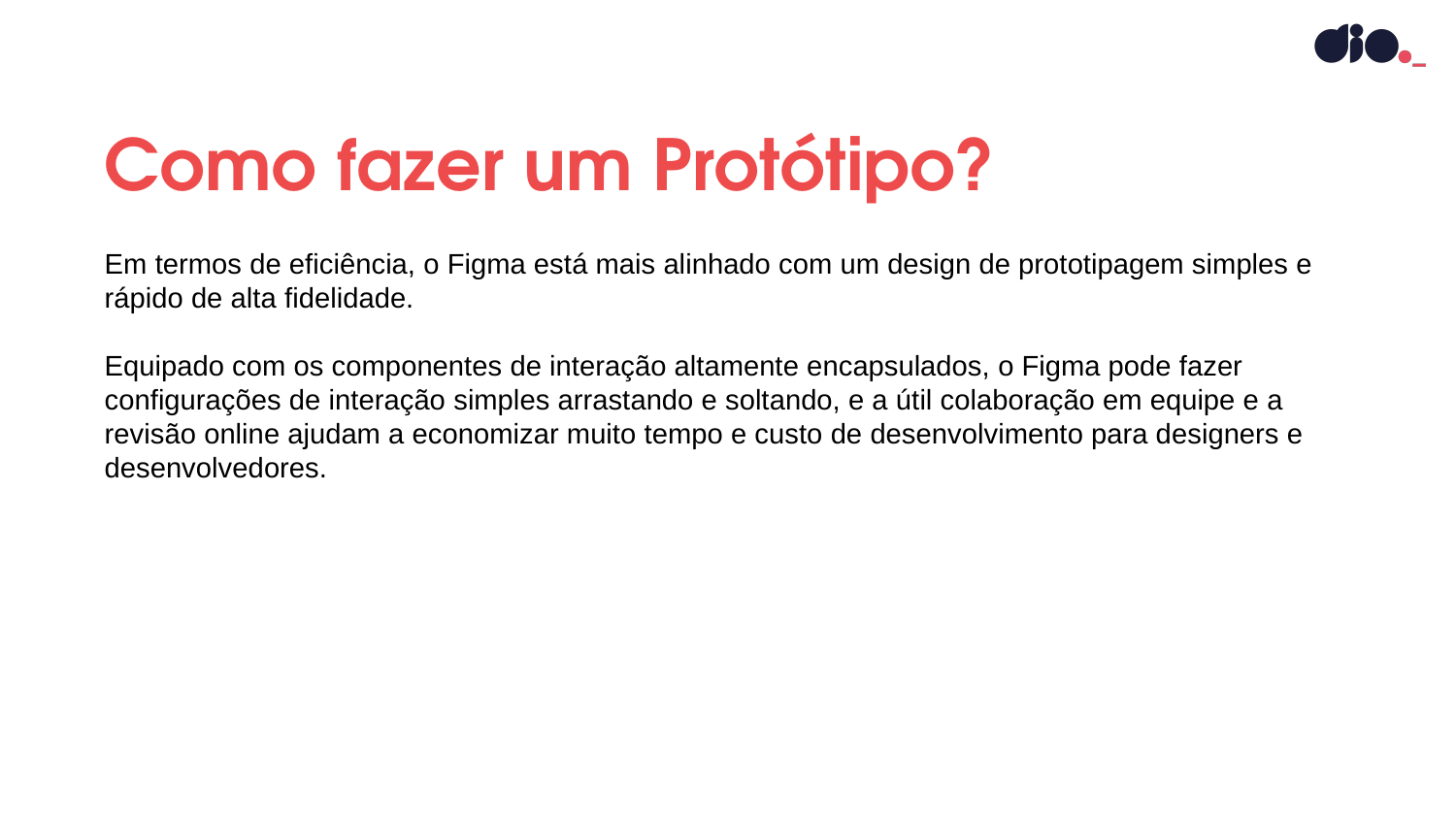

Como fazer um Protótipo?
Em termos de eficiência, o Figma está mais alinhado com um design de prototipagem simples e rápido de alta fidelidade.

Equipado com os componentes de interação altamente encapsulados, o Figma pode fazer configurações de interação simples arrastando e soltando, e a útil colaboração em equipe e a revisão online ajudam a economizar muito tempo e custo de desenvolvimento para designers e desenvolvedores.